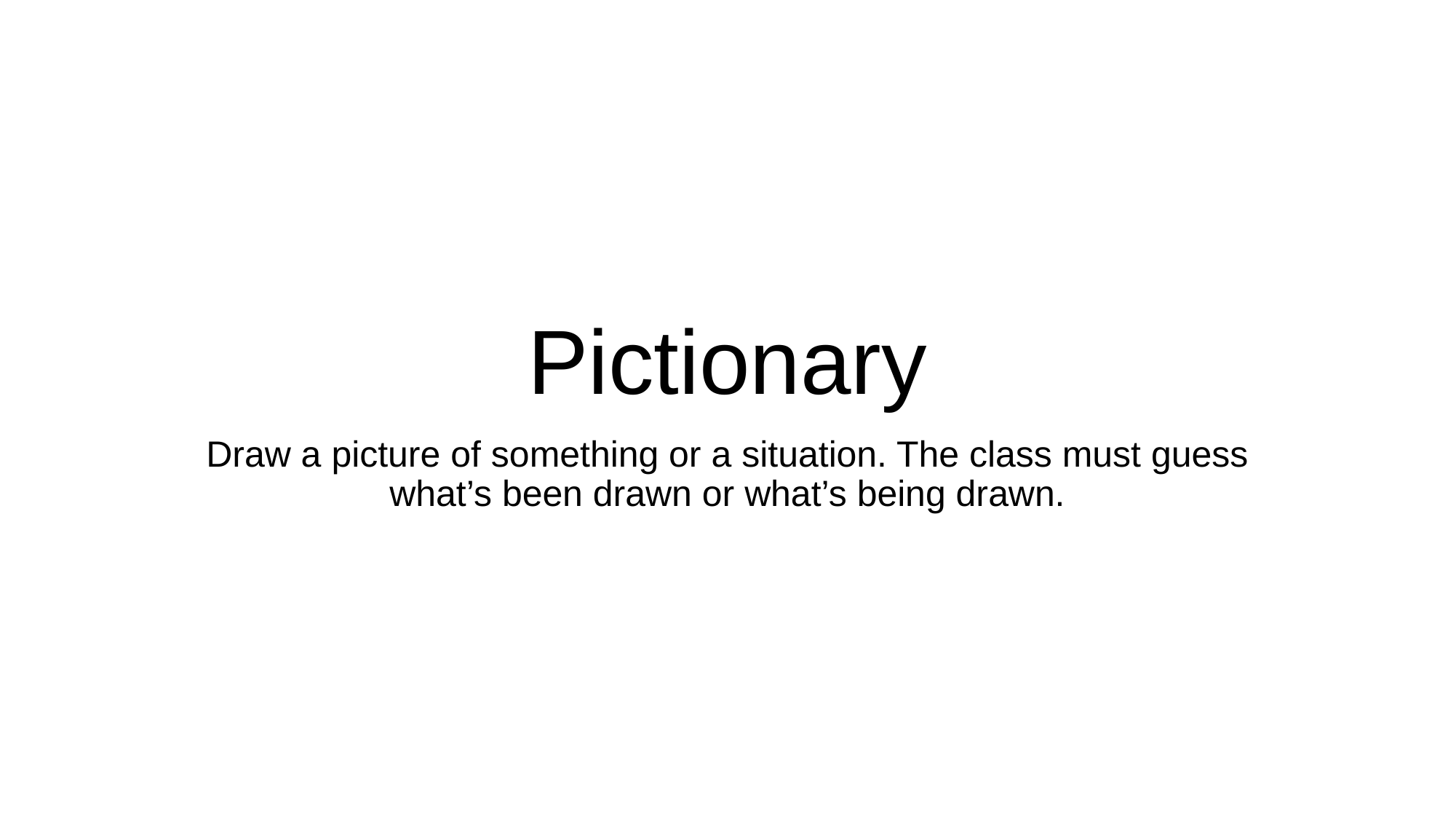

# Pictionary
Draw a picture of something or a situation. The class must guess what’s been drawn or what’s being drawn.